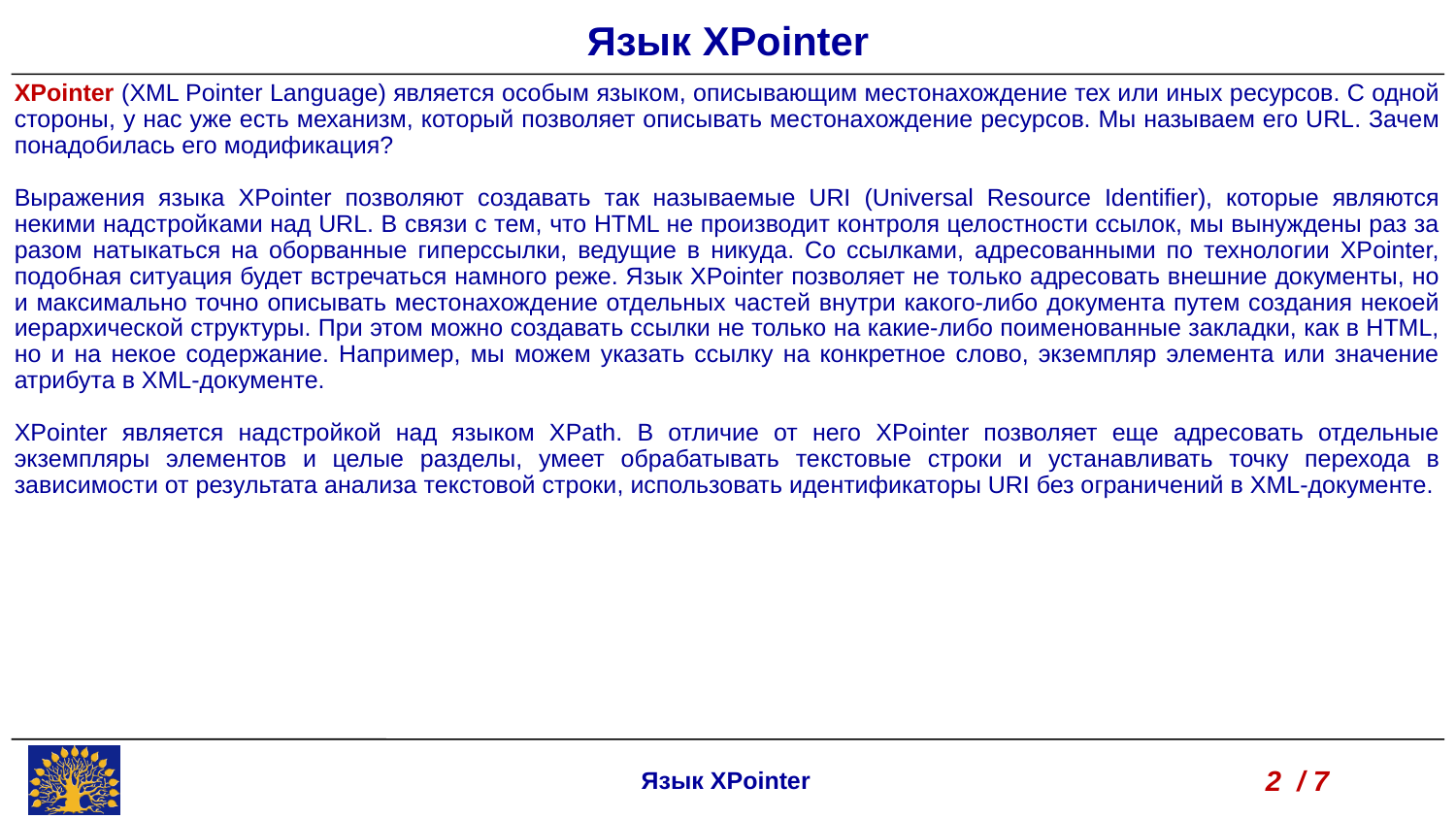

Язык XPointer
XPointer (XML Pointer Language) является особым языком, описывающим местонахождение тех или иных ресурсов. С одной стороны, у нас уже есть механизм, который позволяет описывать местонахождение ресурсов. Мы называем его URL. Зачем понадобилась его модификация?

Выражения языка XPointer позволяют создавать так называемые URI (Universal Resource Identifier), которые являются некими надстройками над URL. В связи с тем, что HTML не производит контроля целостности ссылок, мы вынуждены раз за разом натыкаться на оборванные гиперссылки, ведущие в никуда. Со ссылками, адресованными по технологии XPointer, подобная ситуация будет встречаться намного реже. Язык XPointer позволяет не только адресовать внешние документы, но и максимально точно описывать местонахождение отдельных частей внутри какого-либо документа путем создания некоей иерархической структуры. При этом можно создавать ссылки не только на какие-либо поименованные закладки, как в HTML, но и на некое содержание. Например, мы можем указать ссылку на конкретное слово, экземпляр элемента или значение атрибута в XML-документе.

XPointer является надстройкой над языком XPath. В отличие от него XPointer позволяет еще адресовать отдельные экземпляры элементов и целые разделы, умеет обрабатывать текстовые строки и устанавливать точку перехода в зависимости от результата анализа текстовой строки, использовать идентификаторы URI без ограничений в XML-документе.